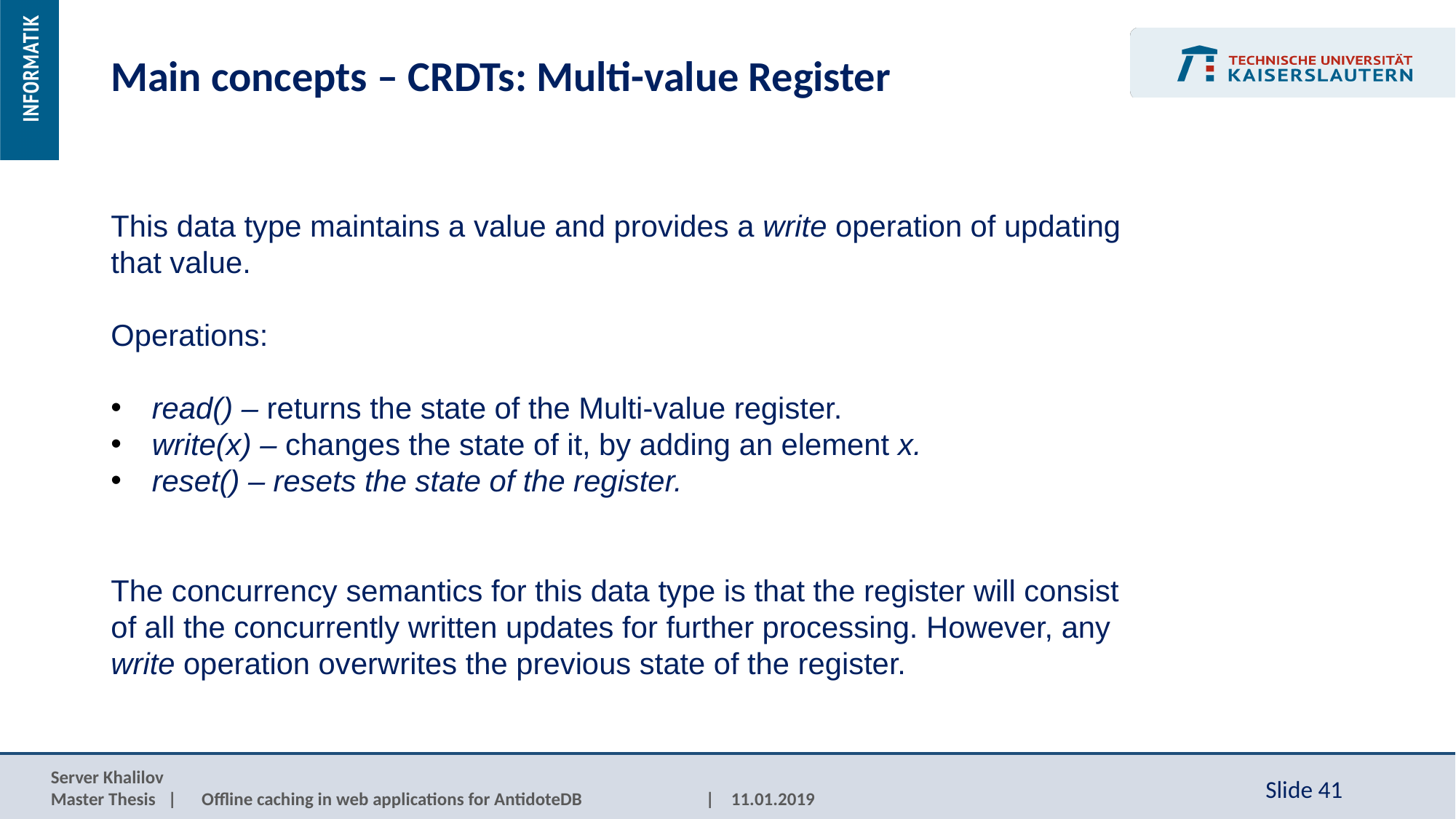

Main concepts – CRDTs: Multi-value Register
This data type maintains a value and provides a write operation of updating that value.

Operations:

read() – returns the state of the Multi-value register.
write(x) – changes the state of it, by adding an element x.
reset() – resets the state of the register.

The concurrency semantics for this data type is that the register will consist of all the concurrently written updates for further processing. However, any write operation overwrites the previous state of the register.